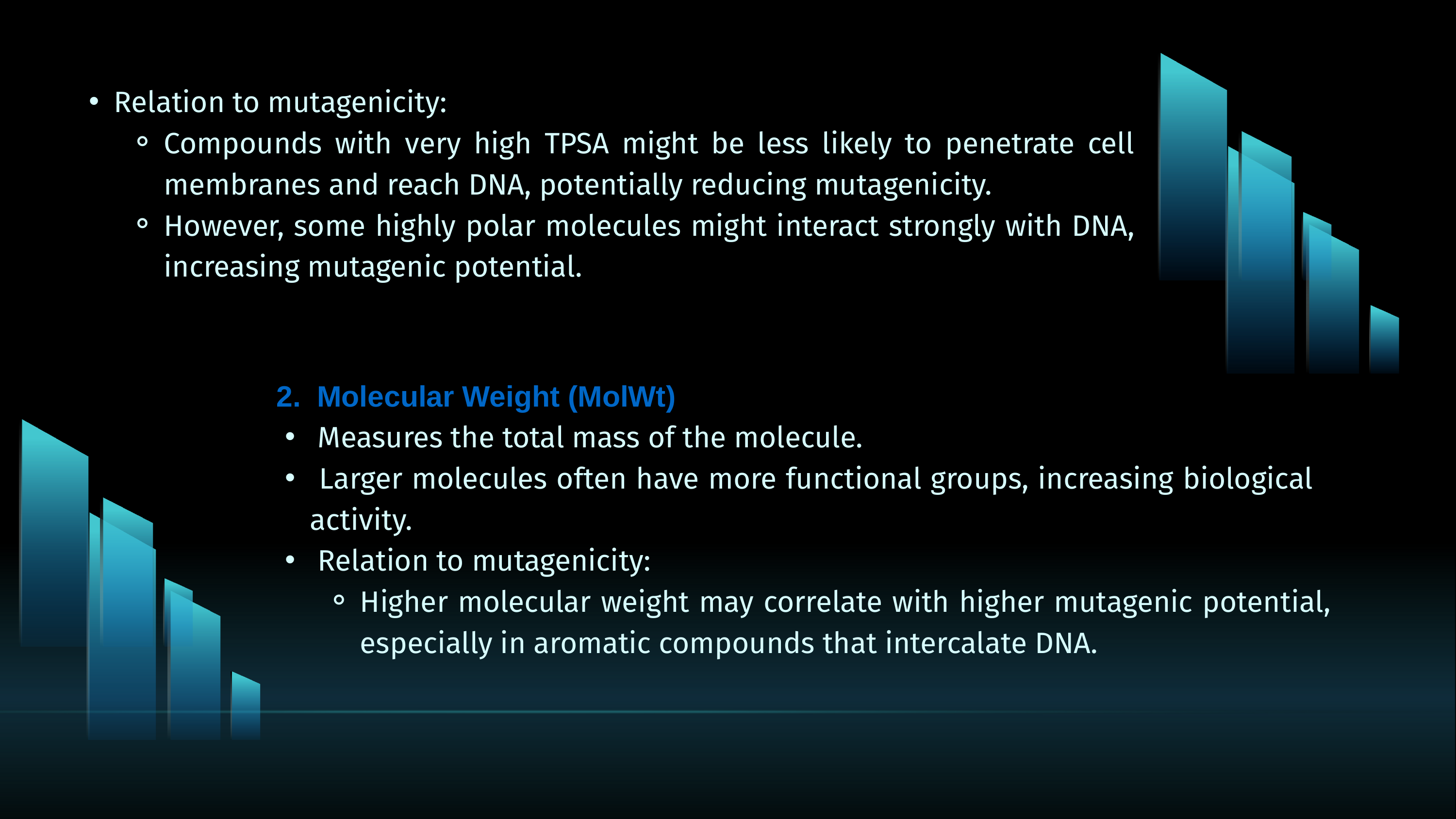

Relation to mutagenicity:
Compounds with very high TPSA might be less likely to penetrate cell membranes and reach DNA, potentially reducing mutagenicity.
However, some highly polar molecules might interact strongly with DNA, increasing mutagenic potential.

  2.  Molecular Weight (MolWt)
 Measures the total mass of the molecule.
 Larger molecules often have more functional groups, increasing biological   activity.
 Relation to mutagenicity:
Higher molecular weight may correlate with higher mutagenic potential, especially in aromatic compounds that intercalate DNA.